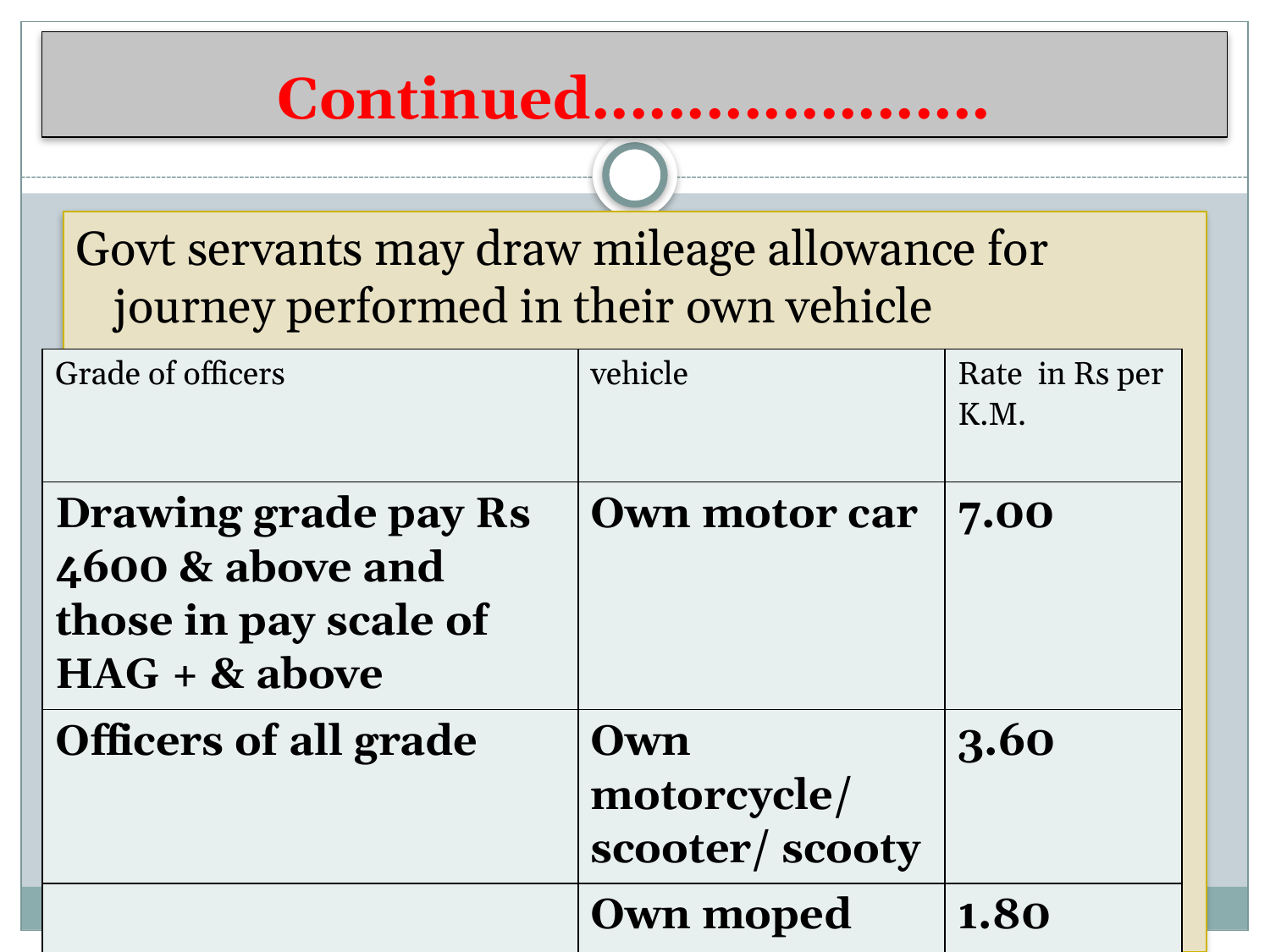

# Continued.....................
Govt servants may draw mileage allowance for journey performed in their own vehicle

                                                                        RULE 78
| Grade of officers | vehicle | Rate in Rs per K.M. |
| --- | --- | --- |
| Drawing grade pay Rs 4600 & above and those in pay scale of HAG + & above | Own motor car | 7.00 |
| Officers of all grade | Own motorcycle/ scooter/ scooty | 3.60 |
|  | Own moped | 1.80 |